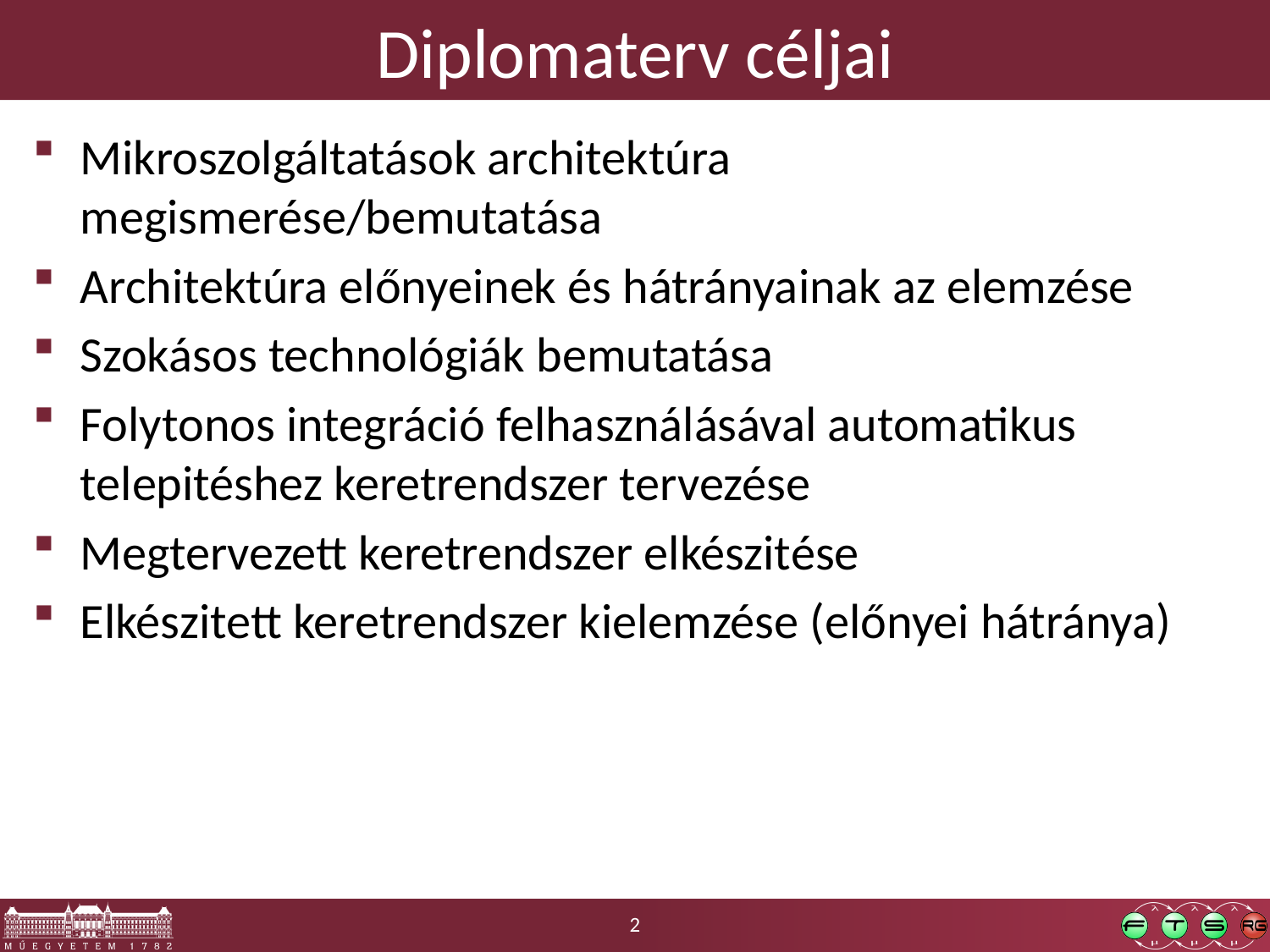

# Diplomaterv céljai
Mikroszolgáltatások architektúra megismerése/bemutatása
Architektúra előnyeinek és hátrányainak az elemzése
Szokásos technológiák bemutatása
Folytonos integráció felhasználásával automatikus telepitéshez keretrendszer tervezése
Megtervezett keretrendszer elkészitése
Elkészitett keretrendszer kielemzése (előnyei hátránya)
2